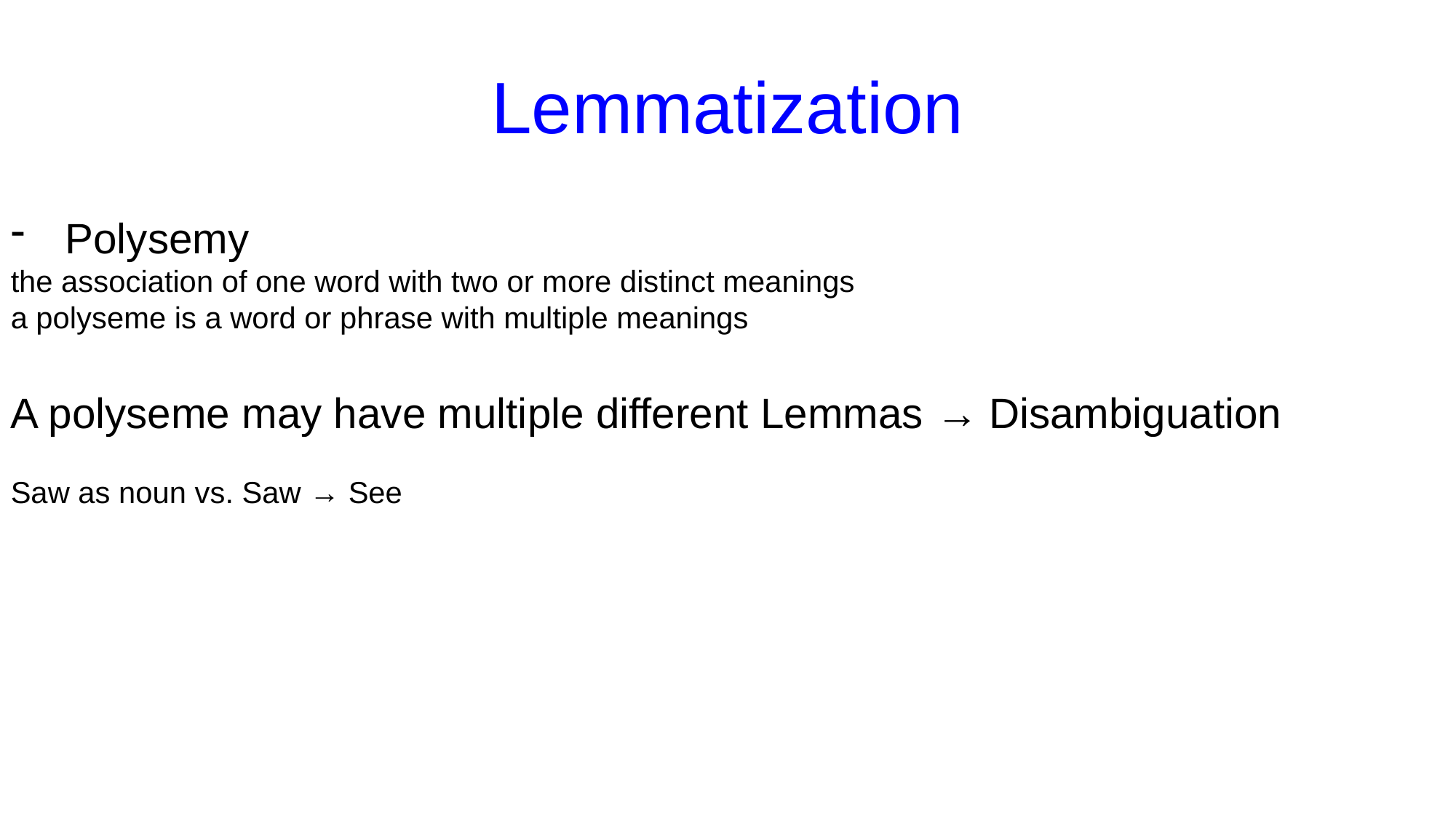

Lemmatization
Polysemy
the association of one word with two or more distinct meanings
a polyseme is a word or phrase with multiple meanings

A polyseme may have multiple different Lemmas → Disambiguation

Saw as noun vs. Saw → See